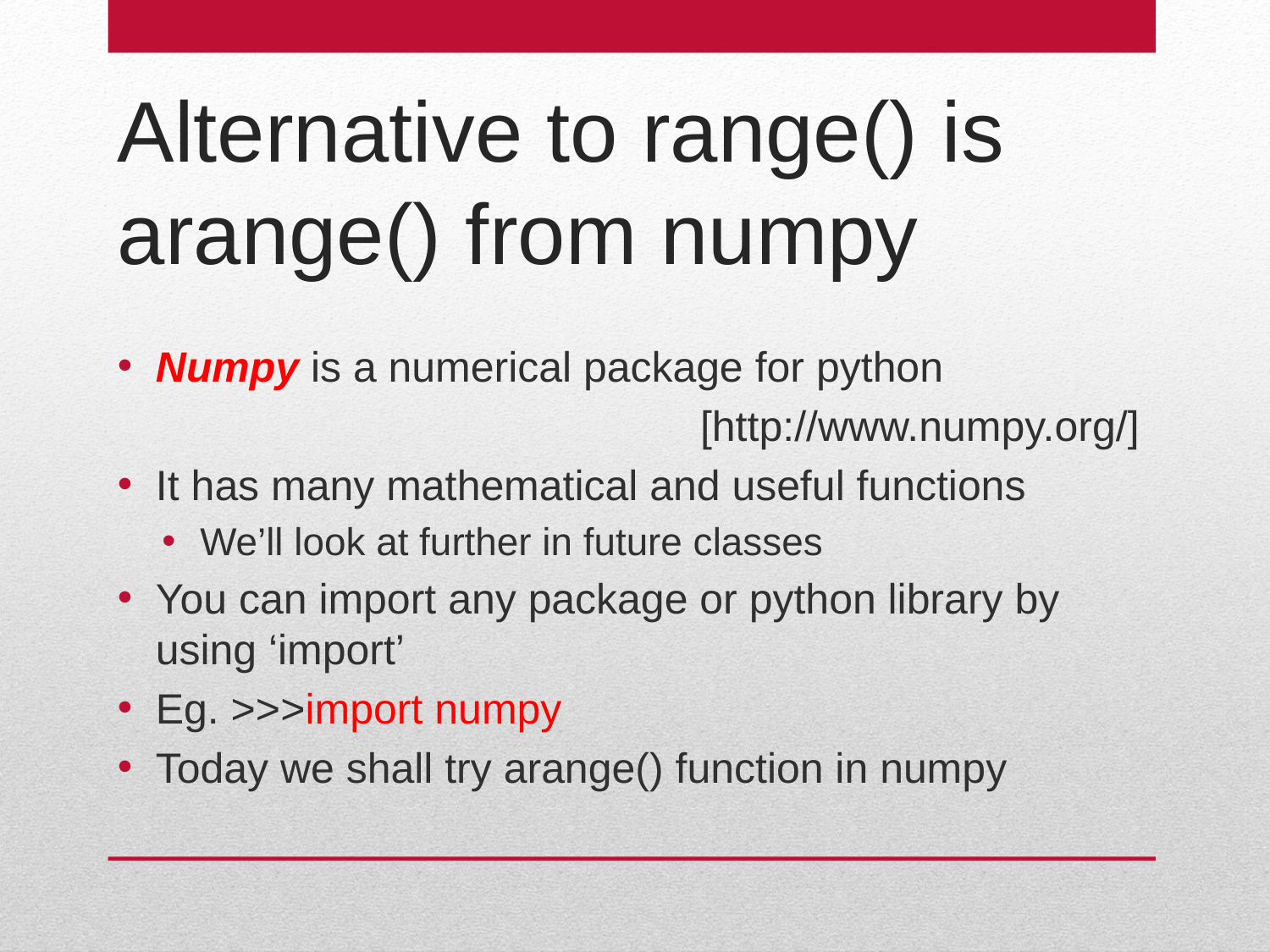

# Alternative to range() is arange() from numpy
Numpy is a numerical package for python
[http://www.numpy.org/]
It has many mathematical and useful functions
We’ll look at further in future classes
You can import any package or python library by using ‘import’
Eg. >>>import numpy
Today we shall try arange() function in numpy